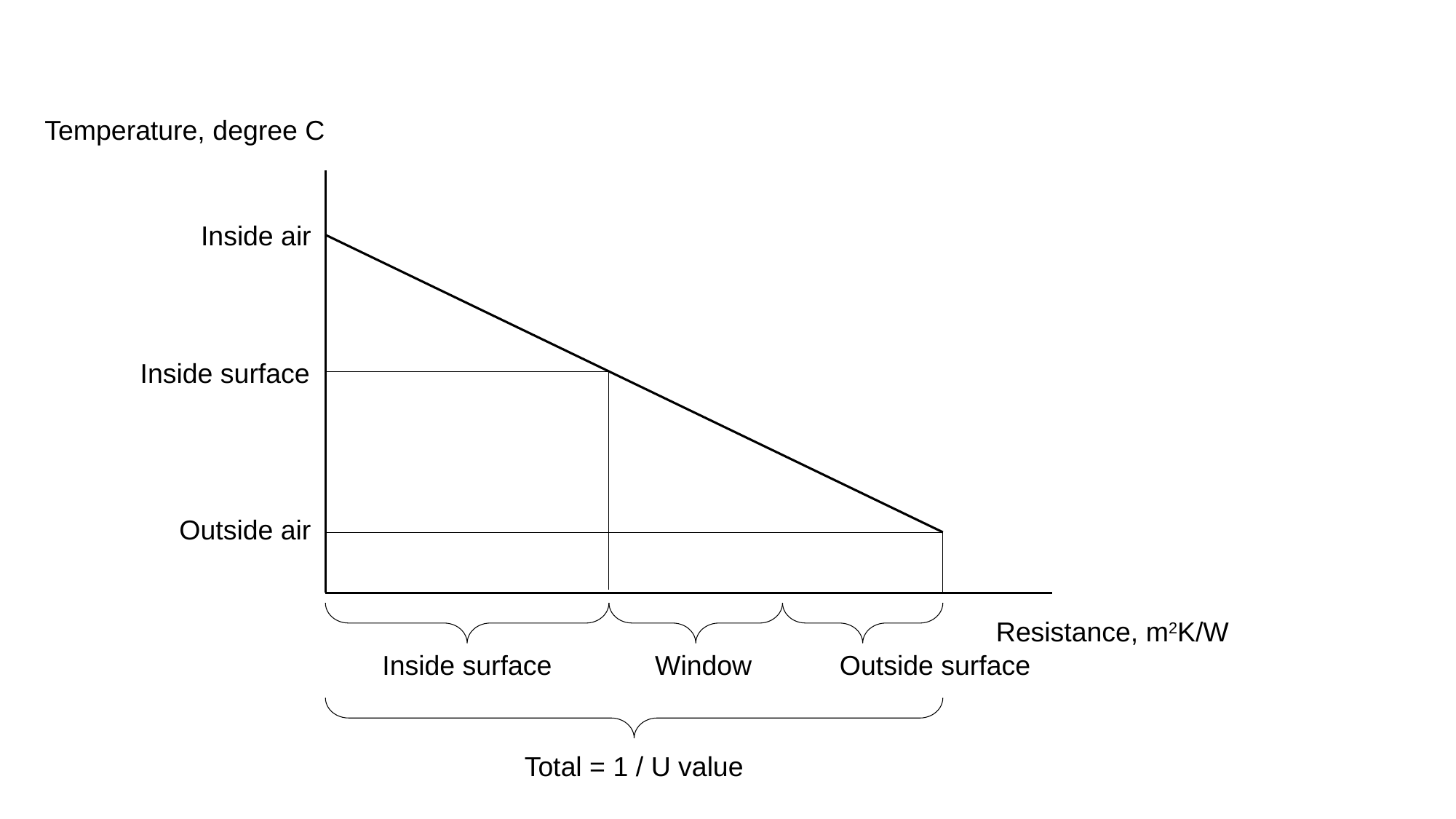

Temperature, degree C
Inside air
Inside surface

Outside air

Resistance, m2K/W
Inside surface
Window
Outside surface
Total = 1 / U value